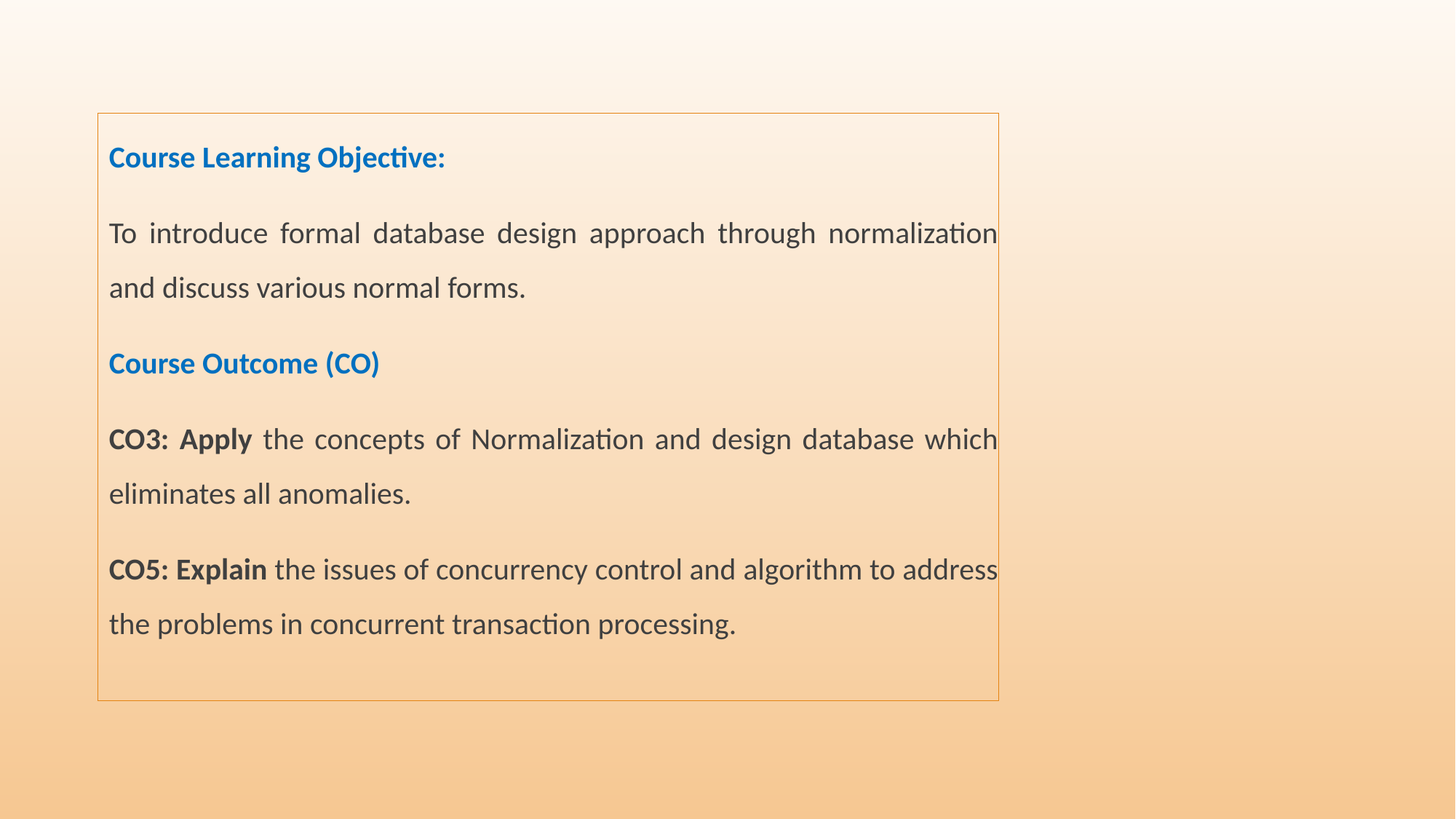

Course Learning Objective:
To introduce formal database design approach through normalization and discuss various normal forms.
Course Outcome (CO)
CO3: Apply the concepts of Normalization and design database which eliminates all anomalies.
CO5: Explain the issues of concurrency control and algorithm to address the problems in concurrent transaction processing.